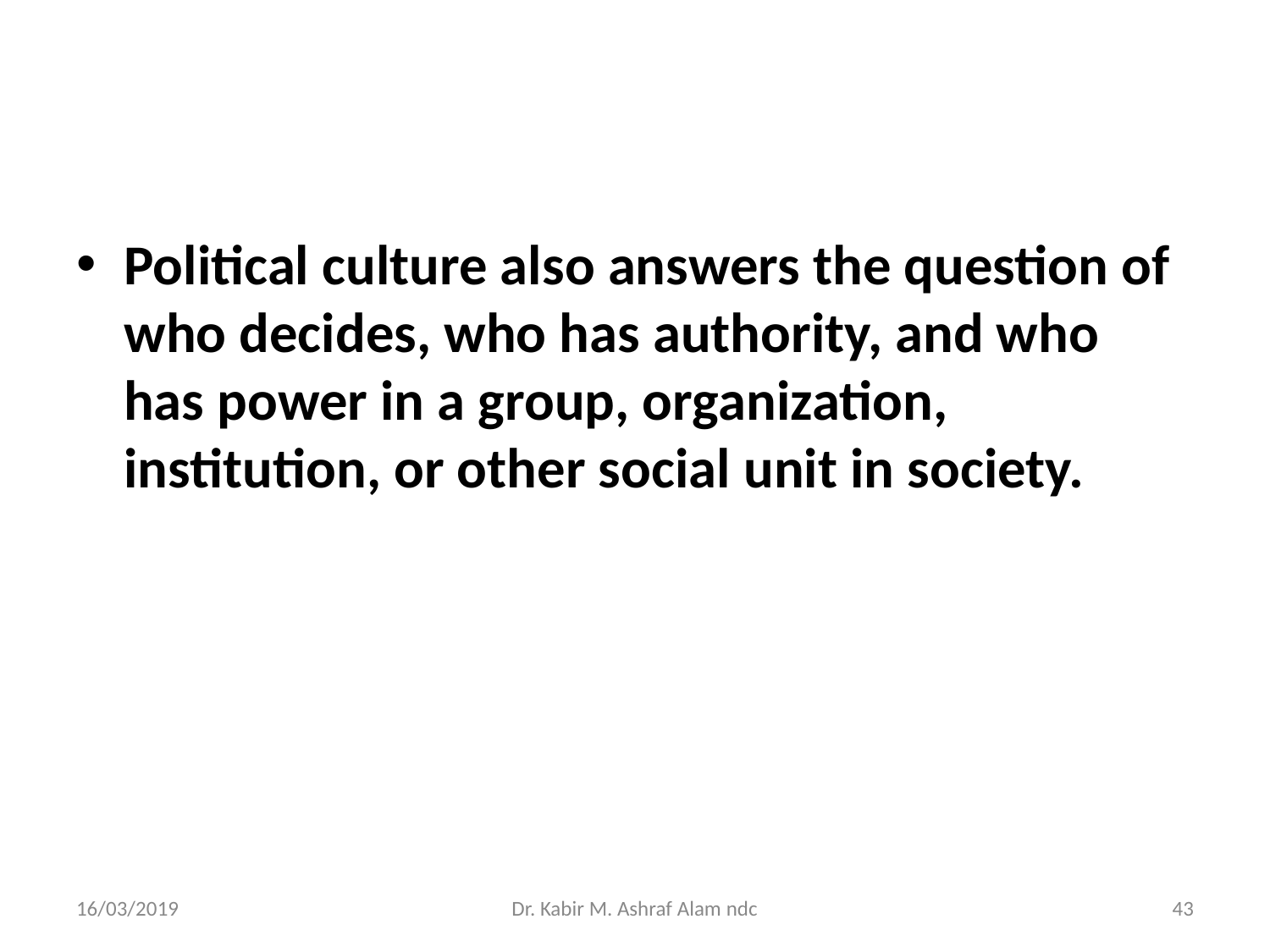

#
Political culture also answers the question of who decides, who has authority, and who has power in a group, organization, institution, or other social unit in society.
16/03/2019
Dr. Kabir M. Ashraf Alam ndc
43